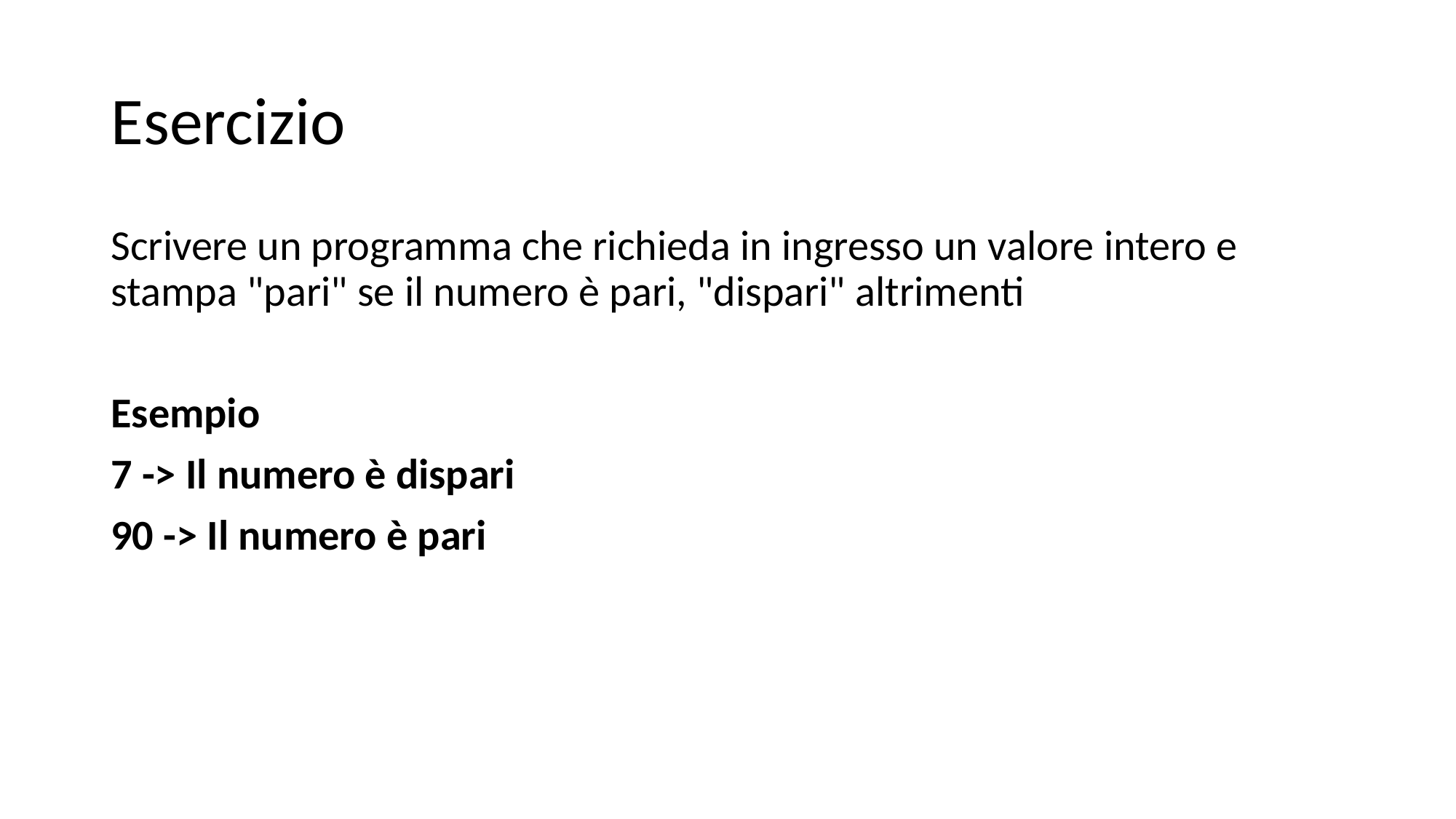

# Esercizio
Scrivere un programma che richieda in ingresso un valore intero e stampa "pari" se il numero è pari, "dispari" altrimenti

Esempio
7 -> Il numero è dispari
90 -> Il numero è pari